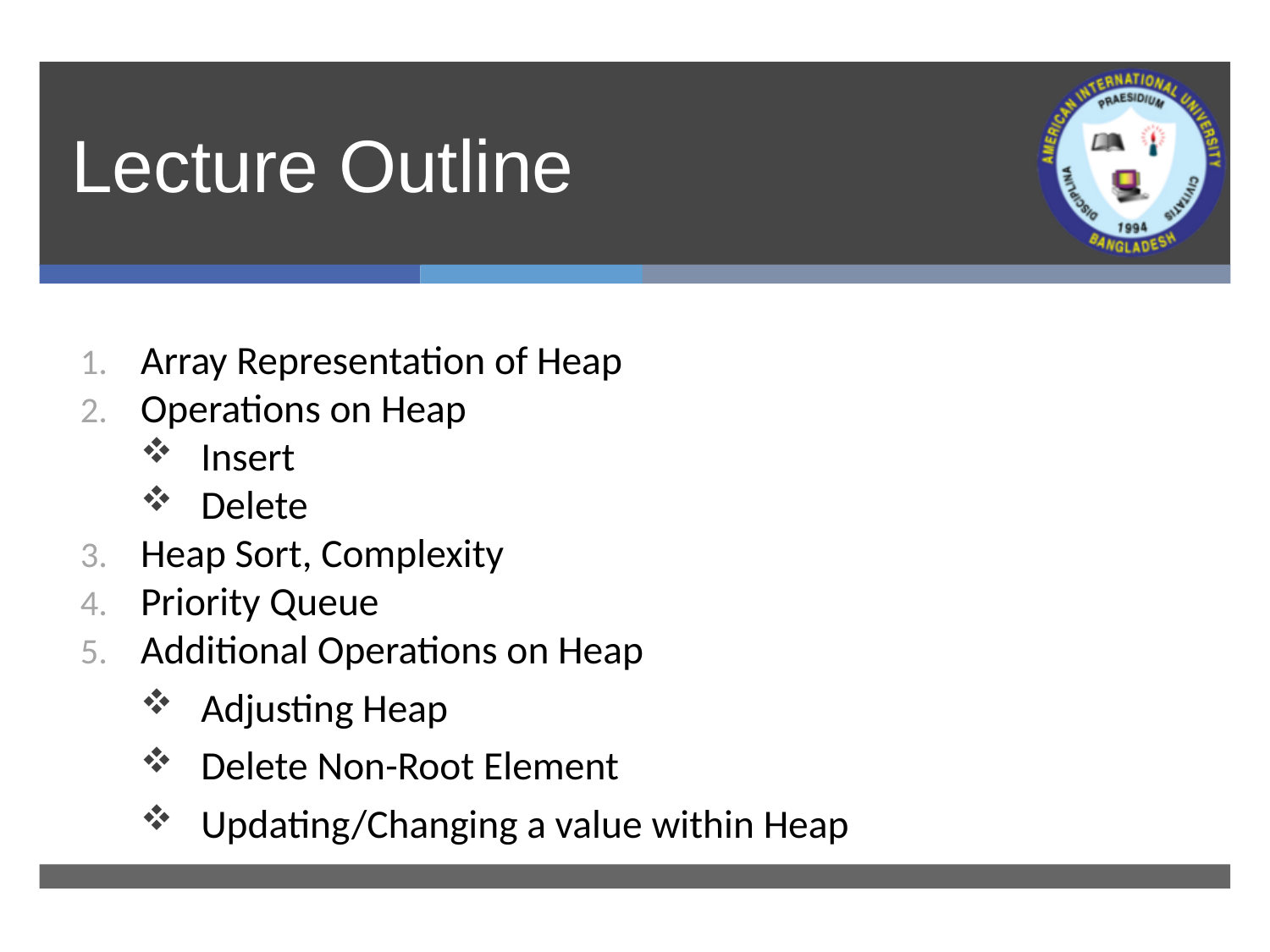

# Lecture Outline
Array Representation of Heap
Operations on Heap
Insert
Delete
Heap Sort, Complexity
Priority Queue
Additional Operations on Heap
Adjusting Heap
Delete Non-Root Element
Updating/Changing a value within Heap